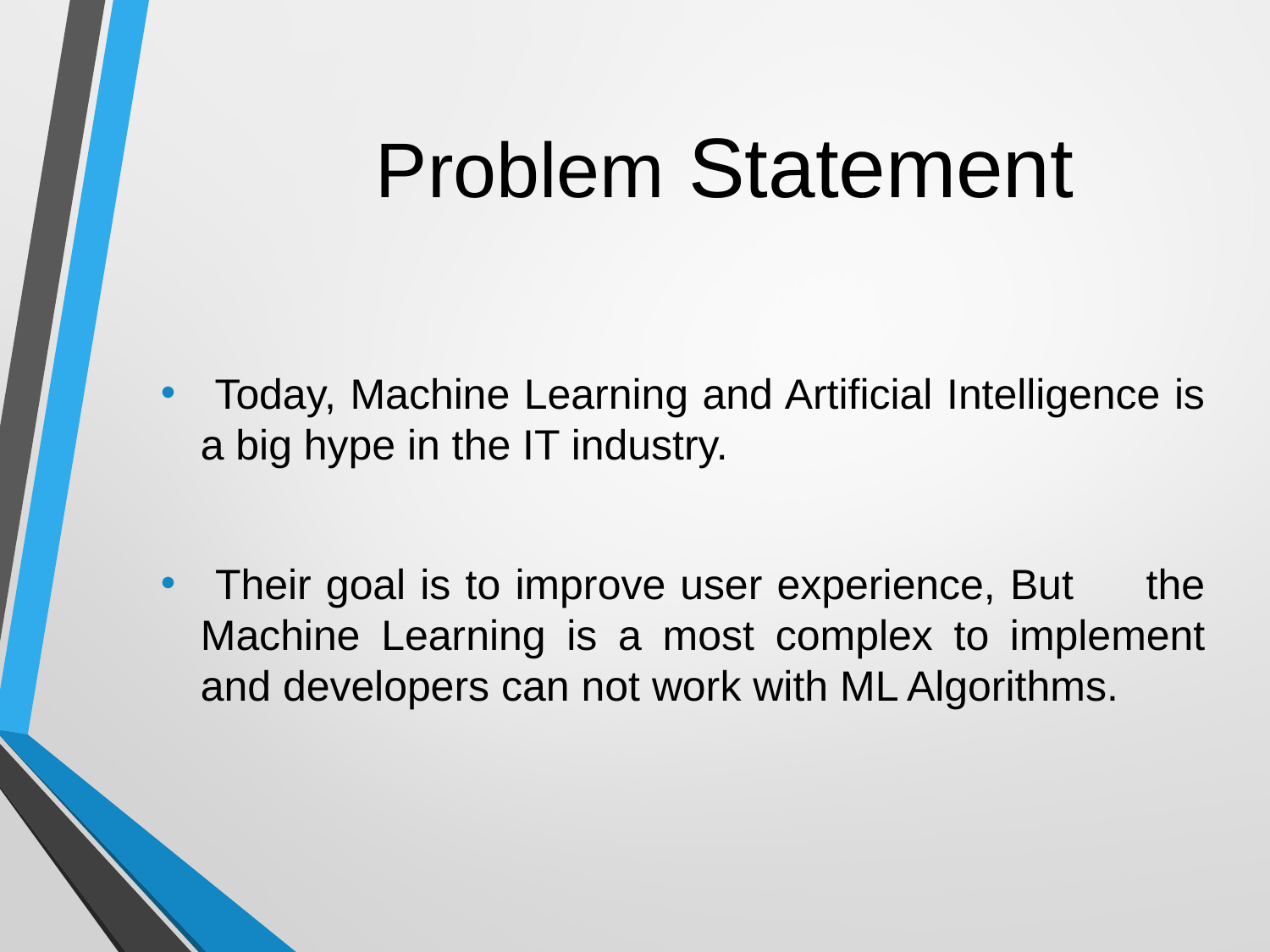

# Problem Statement
 Today, Machine Learning and Artificial Intelligence is a big hype in the IT industry.

 Their goal is to improve user experience, But     the Machine Learning is a most complex to implement and developers can not work with ML Algorithms.